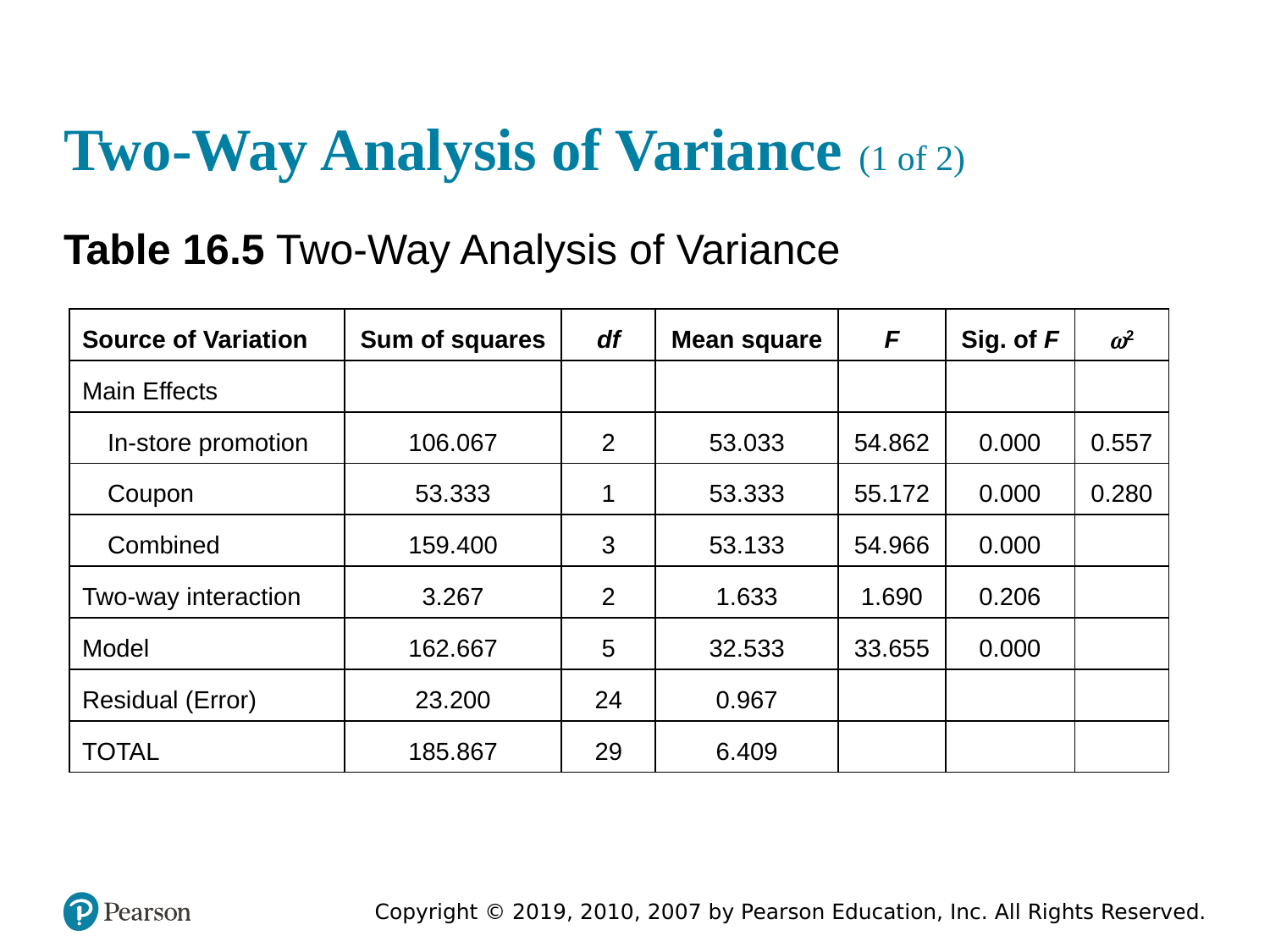

# Two-Way Analysis of Variance (1 of 2)
Table 16.5 Two-Way Analysis of Variance
| Source of Variation | Sum of squares | df | Mean square | F | Sig. of F | ω2 |
| --- | --- | --- | --- | --- | --- | --- |
| Main Effects | Blank | Blank | Blank | Blank | Blank | Blank |
| In-store promotion | 106.067 | 2 | 53.033 | 54.862 | 0.000 | 0.557 |
| Coupon | 53.333 | 1 | 53.333 | 55.172 | 0.000 | 0.280 |
| Combined | 159.400 | 3 | 53.133 | 54.966 | 0.000 | Blank |
| Two-way interaction | 3.267 | 2 | 1.633 | 1.690 | 0.206 | Blank |
| Model | 162.667 | 5 | 32.533 | 33.655 | 0.000 | Blank |
| Residual (Error) | 23.200 | 24 | 0.967 | Blank | Blank | Blank |
| TOTAL | 185.867 | 29 | 6.409 | Blank | Blank | Blank |